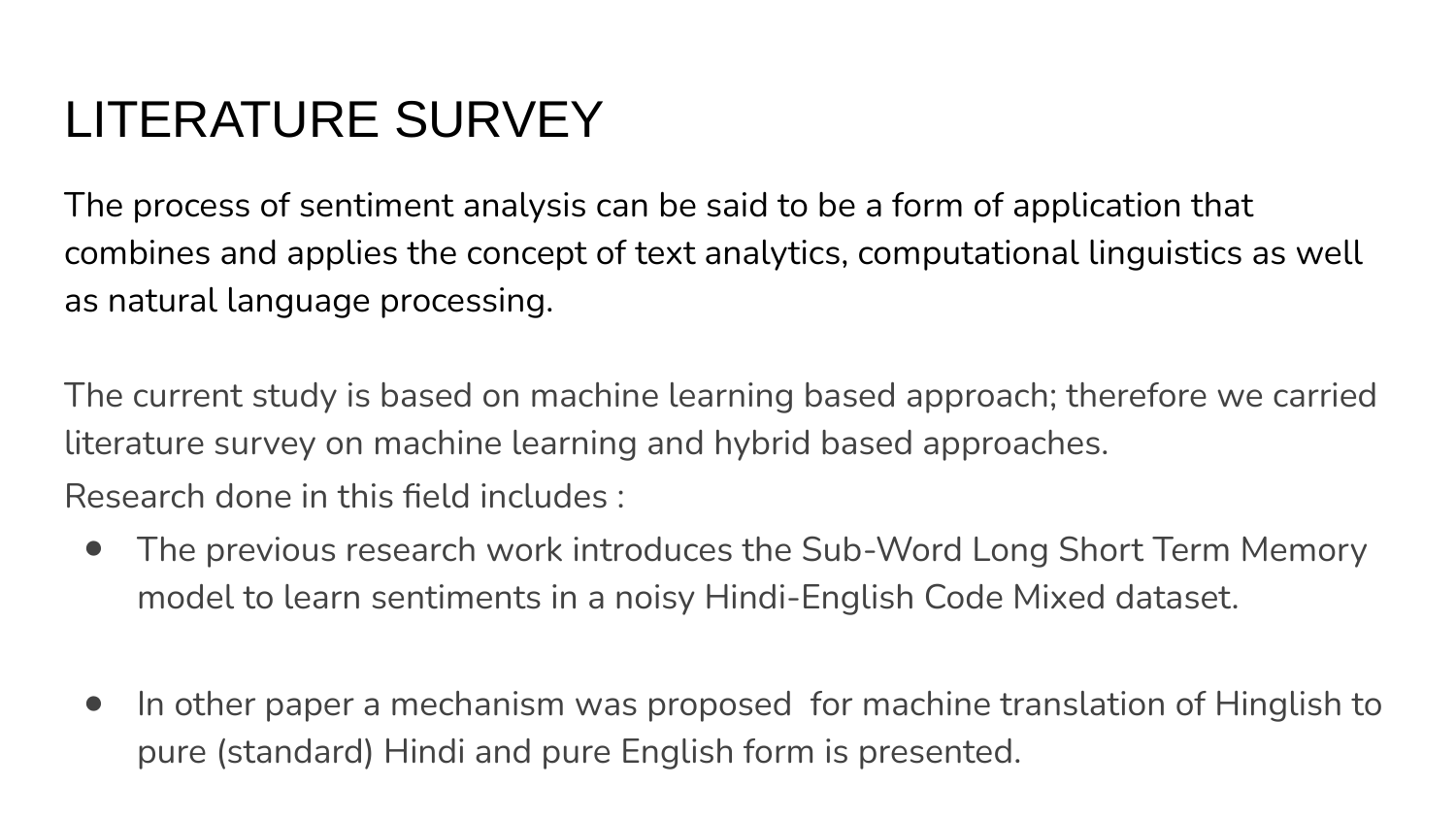

# LITERATURE SURVEY
The process of sentiment analysis can be said to be a form of application that combines and applies the concept of text analytics, computational linguistics as well as natural language processing.

The current study is based on machine learning based approach; therefore we carried literature survey on machine learning and hybrid based approaches.
Research done in this field includes :
The previous research work introduces the Sub-Word Long Short Term Memory model to learn sentiments in a noisy Hindi-English Code Mixed dataset.

In other paper a mechanism was proposed  for machine translation of Hinglish to pure (standard) Hindi and pure English form is presented.